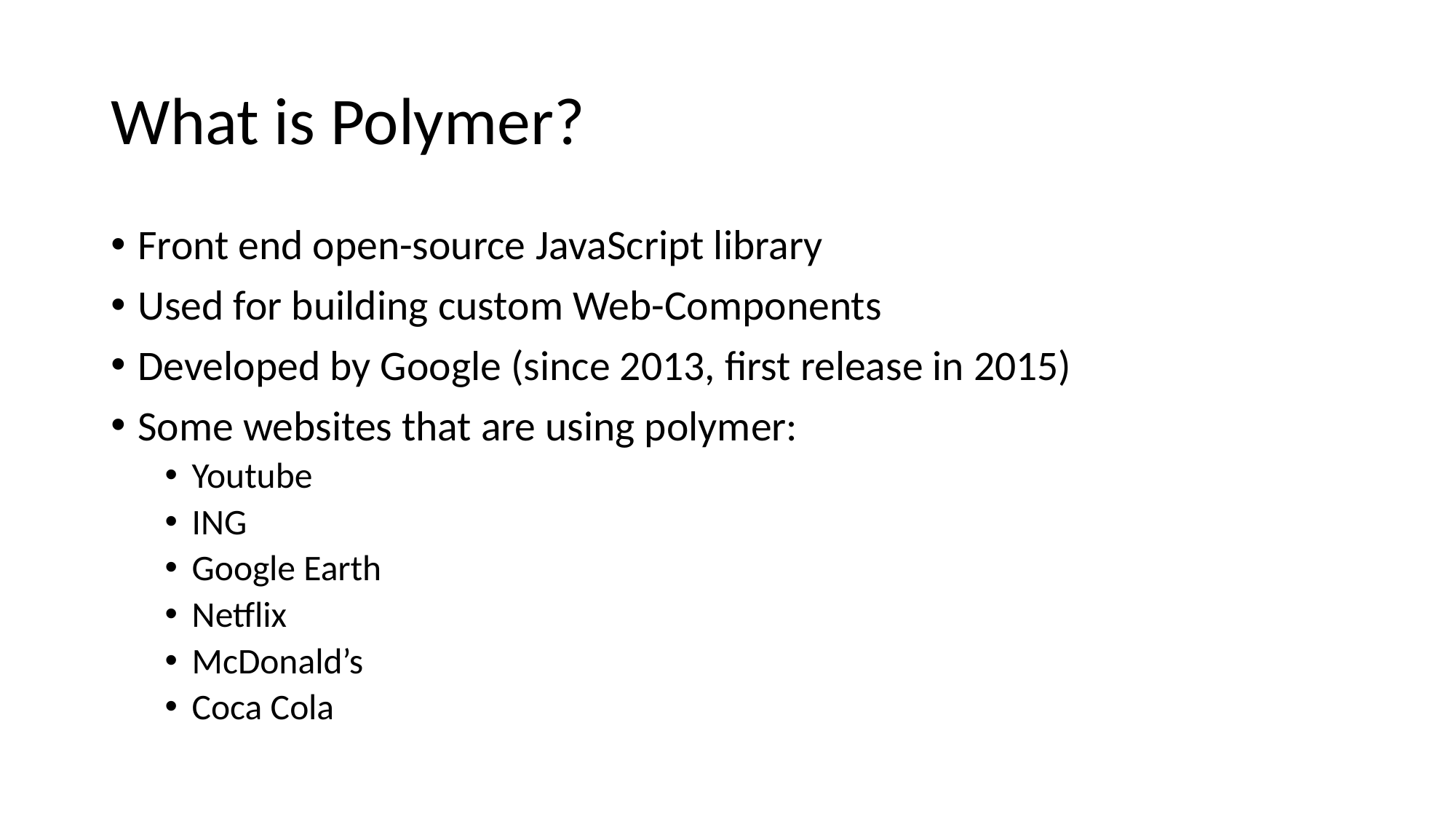

# What is Polymer?
Front end open-source JavaScript library
Used for building custom Web-Components
Developed by Google (since 2013, first release in 2015)
Some websites that are using polymer:
Youtube
ING
Google Earth
Netflix
McDonald’s
Coca Cola